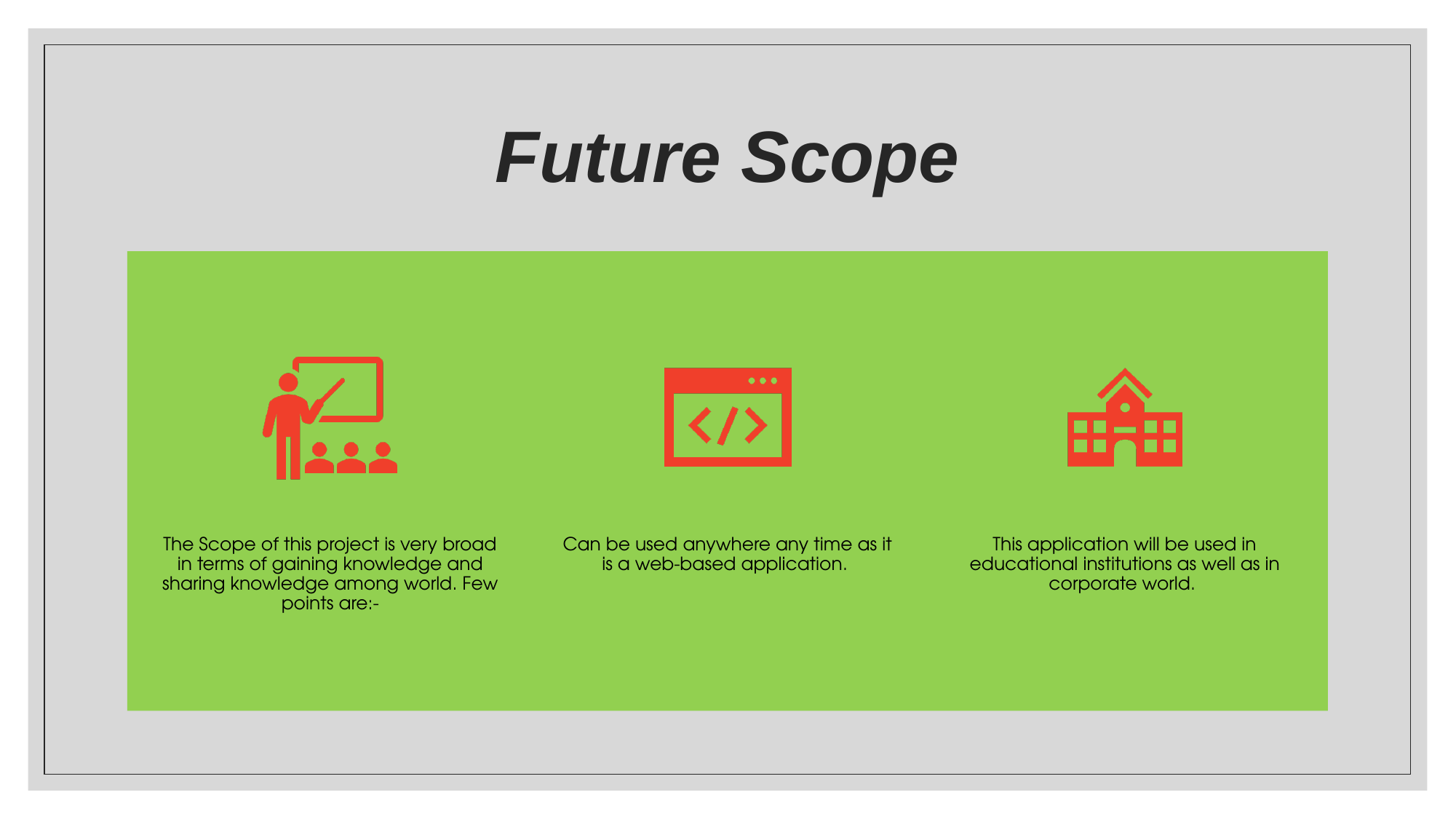

# Future Scope
The Scope of this project is very broad in terms of gaining knowledge and sharing knowledge among world. Few points are:-
Can be used anywhere any time as it is a web-based application.
This application will be used in educational institutions as well as in corporate world.